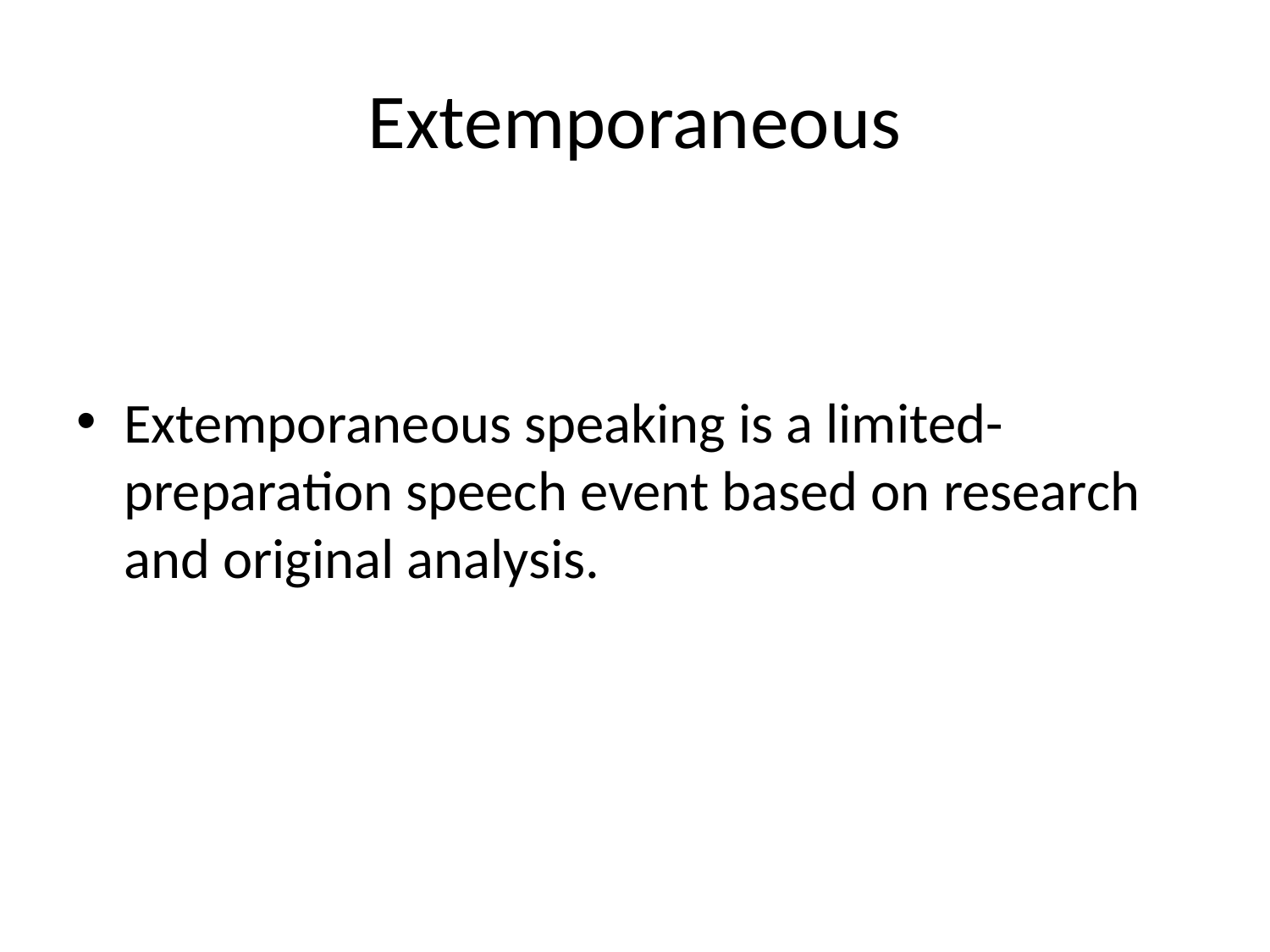

# Extemporaneous

Extemporaneous speaking is a limited-preparation speech event based on research and original analysis.